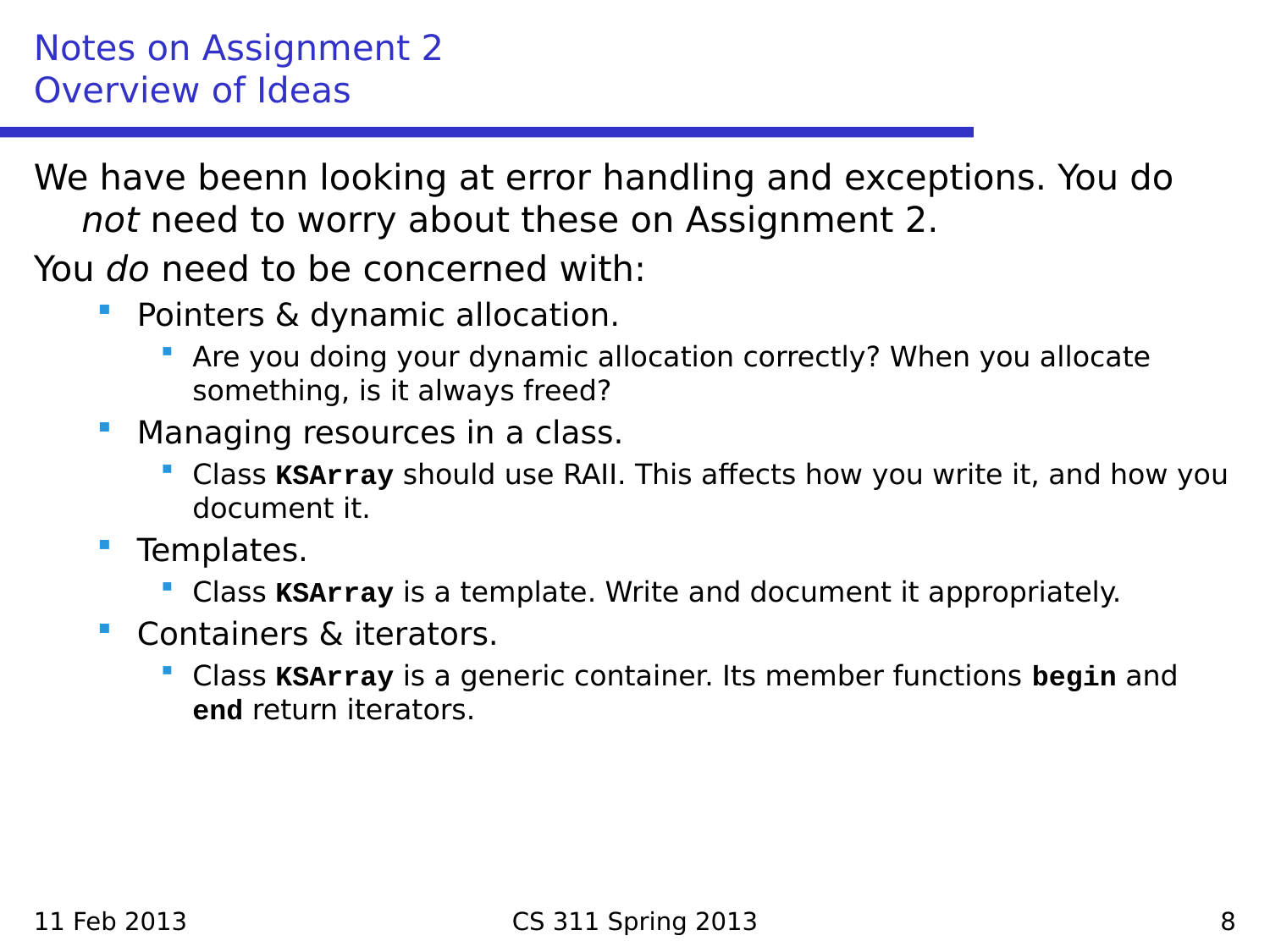

# Notes on Assignment 2 Overview of Ideas
We have beenn looking at error handling and exceptions. You do not need to worry about these on Assignment 2.
You do need to be concerned with:
Pointers & dynamic allocation.
Are you doing your dynamic allocation correctly? When you allocate something, is it always freed?
Managing resources in a class.
Class KSArray should use RAII. This affects how you write it, and how you document it.
Templates.
Class KSArray is a template. Write and document it appropriately.
Containers & iterators.
Class KSArray is a generic container. Its member functions begin and end return iterators.
11 Feb 2013
CS 311 Spring 2013
8